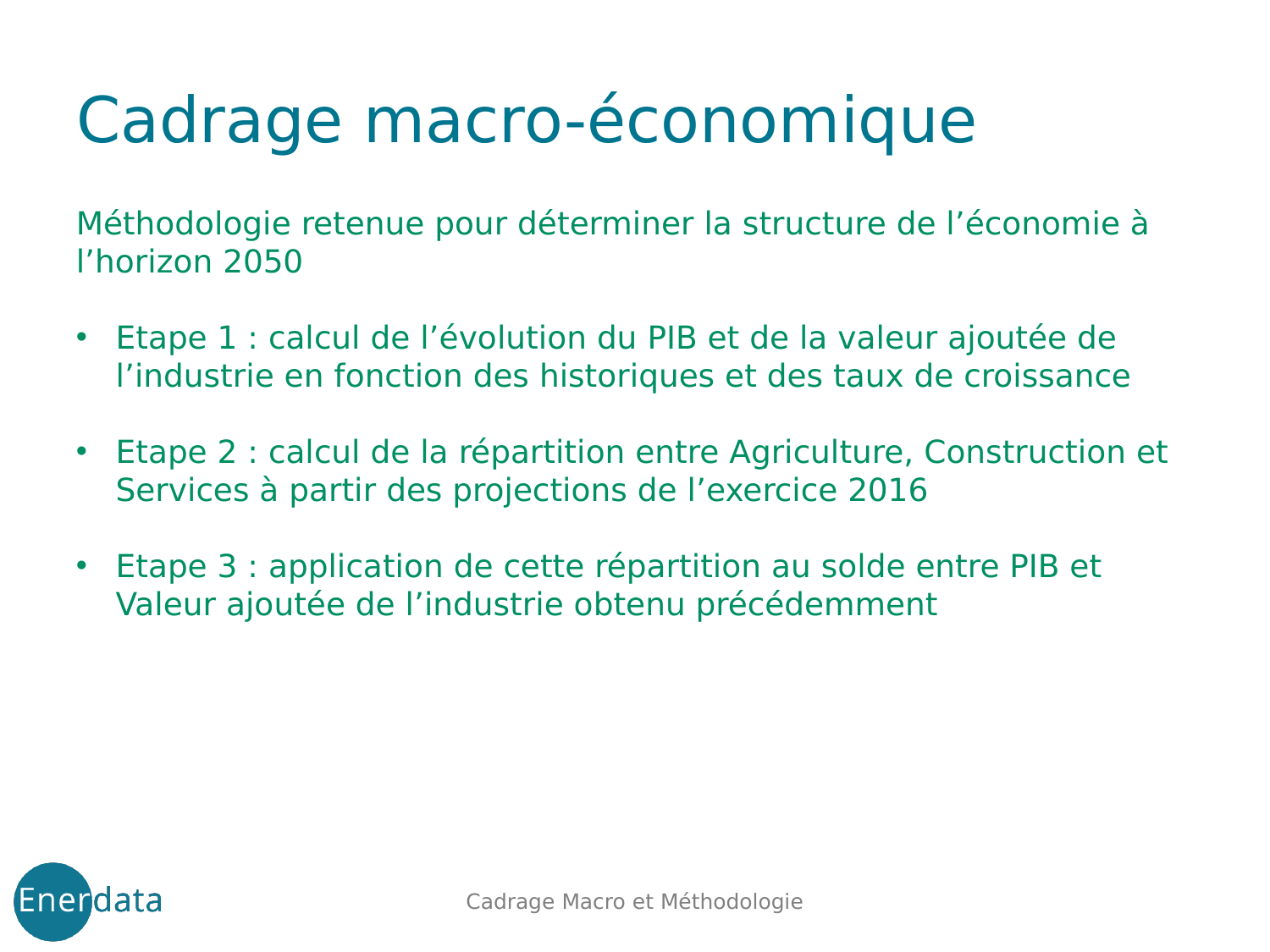

# Cadrage macro-économique
Méthodologie retenue pour déterminer la structure de l’économie à l’horizon 2050

Etape 1 : calcul de l’évolution du PIB et de la valeur ajoutée de l’industrie en fonction des historiques et des taux de croissance

Etape 2 : calcul de la répartition entre Agriculture, Construction et Services à partir des projections de l’exercice 2016

Etape 3 : application de cette répartition au solde entre PIB et Valeur ajoutée de l’industrie obtenu précédemment
Cadrage Macro et Méthodologie